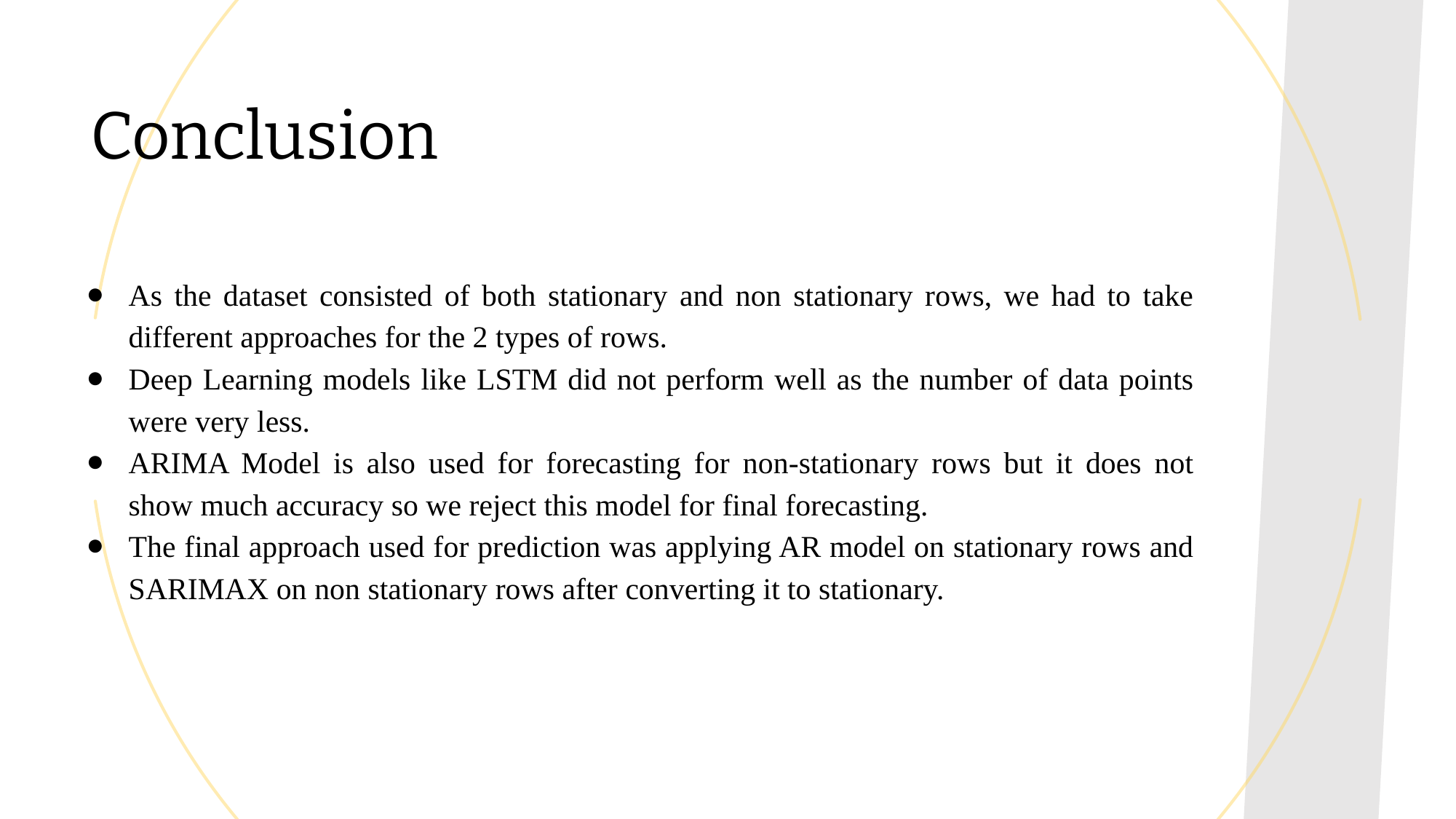

Conclusion
As the dataset consisted of both stationary and non stationary rows, we had to take different approaches for the 2 types of rows.
Deep Learning models like LSTM did not perform well as the number of data points were very less.
ARIMA Model is also used for forecasting for non-stationary rows but it does not show much accuracy so we reject this model for final forecasting.
The final approach used for prediction was applying AR model on stationary rows and SARIMAX on non stationary rows after converting it to stationary.